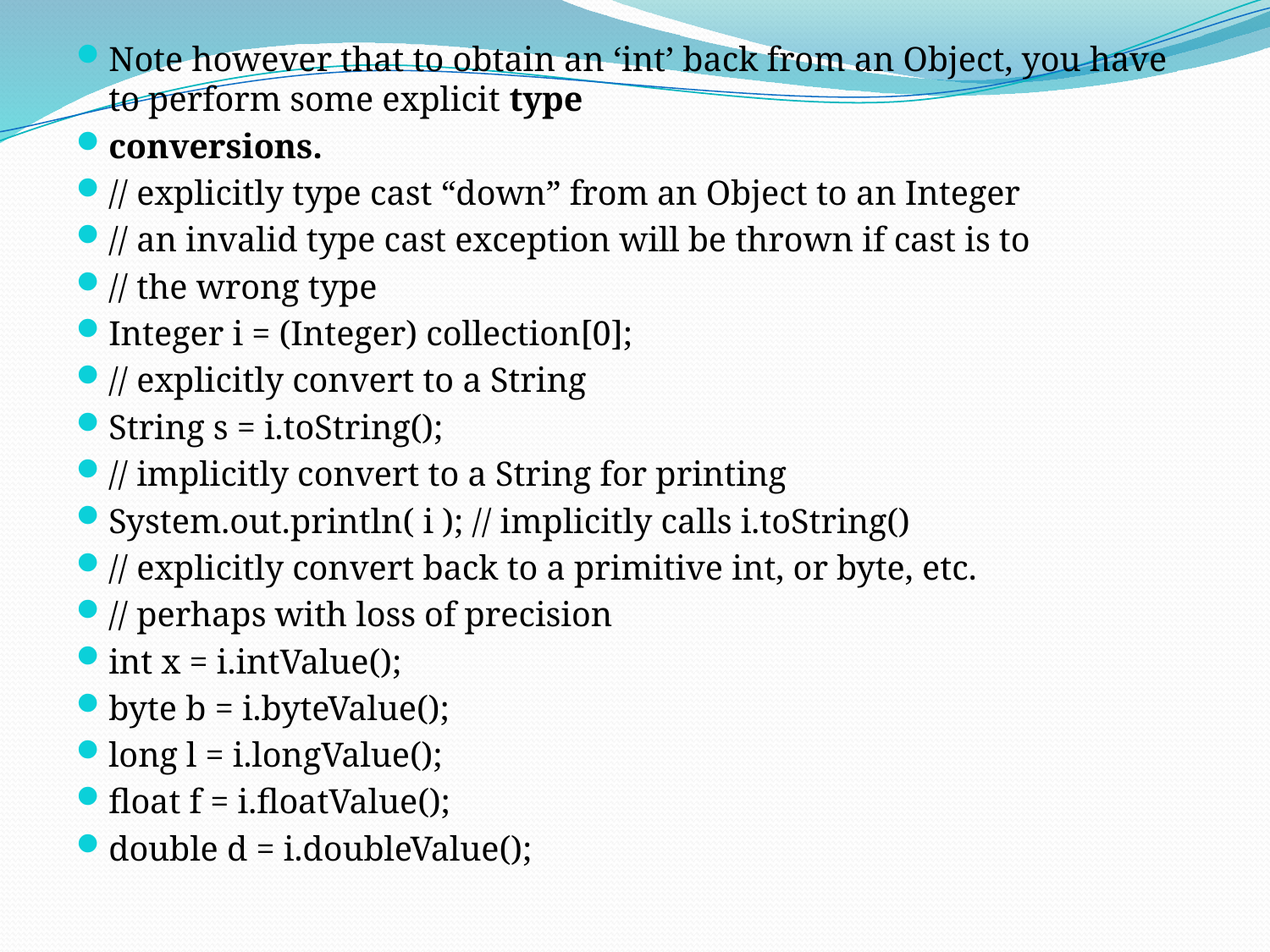

Note however that to obtain an ‘int’ back from an Object, you have to perform some explicit type
conversions.
// explicitly type cast “down” from an Object to an Integer
// an invalid type cast exception will be thrown if cast is to
// the wrong type
Integer i = (Integer) collection[0];
// explicitly convert to a String
String s = i.toString();
// implicitly convert to a String for printing
System.out.println( i ); // implicitly calls i.toString()
// explicitly convert back to a primitive int, or byte, etc.
// perhaps with loss of precision
int x = i.intValue();
byte b = i.byteValue();
long l = i.longValue();
float f = i.floatValue();
double d = i.doubleValue();